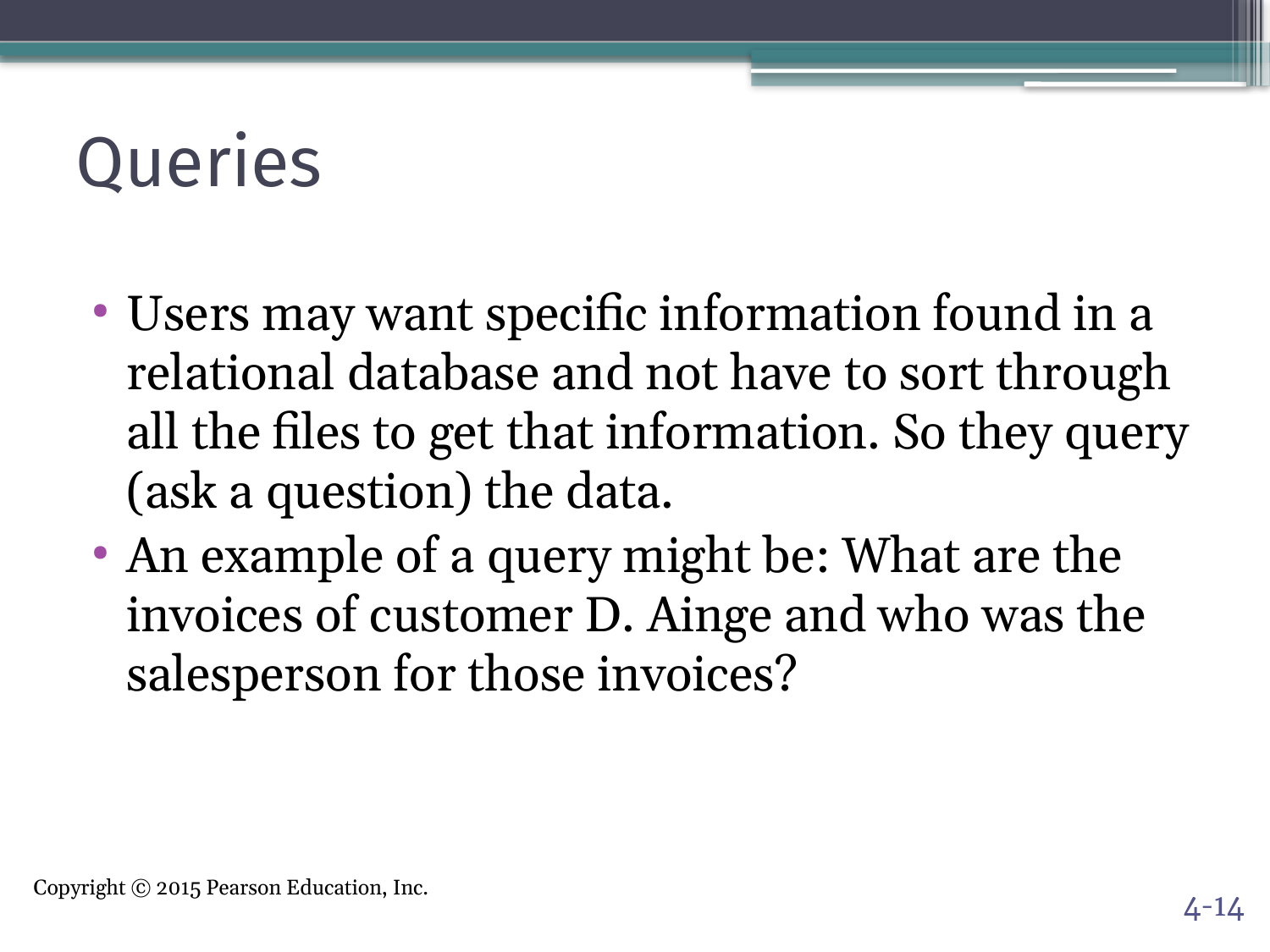

Queries
Users may want specific information found in a relational database and not have to sort through all the files to get that information. So they query (ask a question) the data.
An example of a query might be: What are the invoices of customer D. Ainge and who was the salesperson for those invoices?
4-14